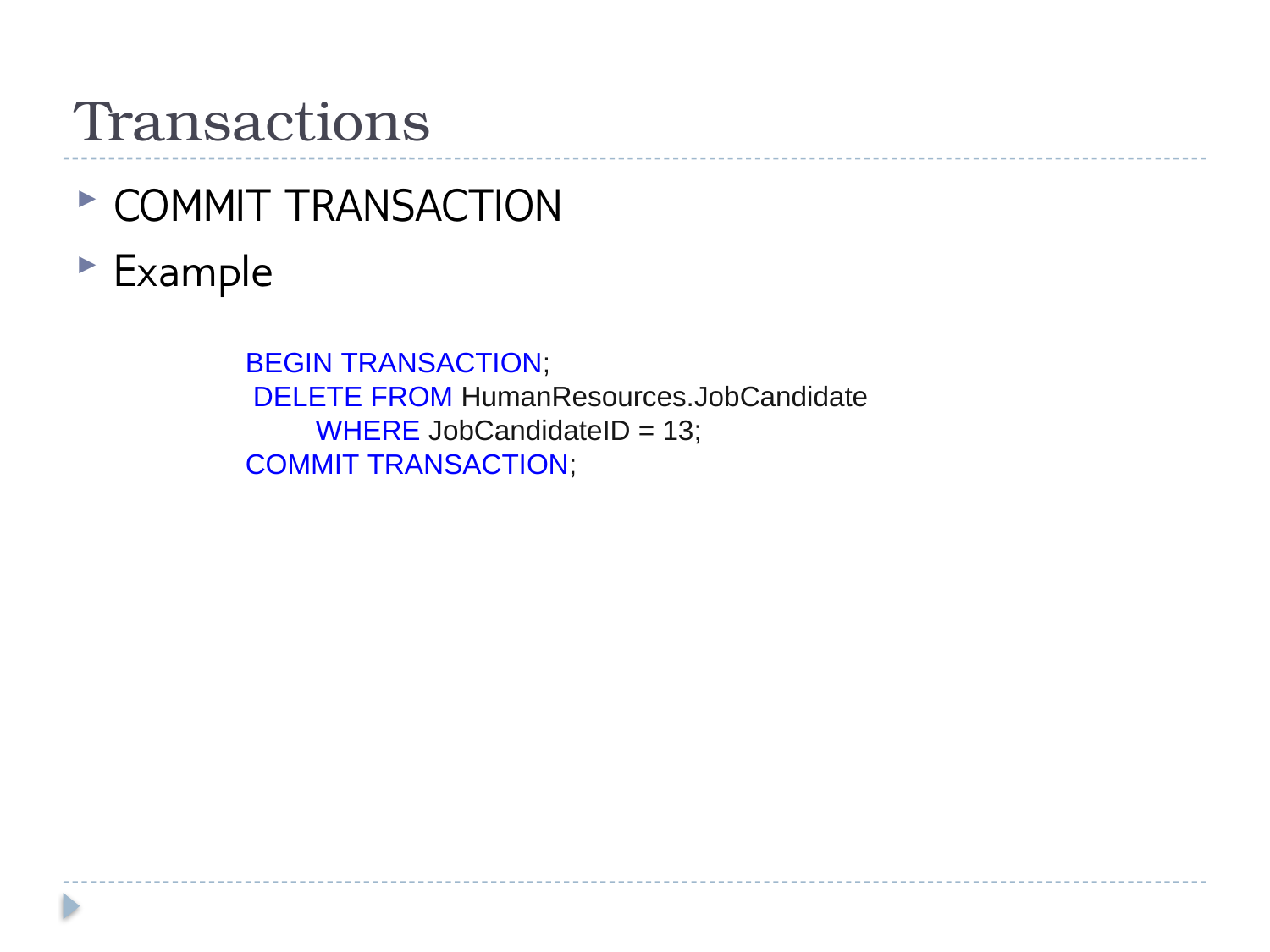

# Transactions
COMMIT TRANSACTION
Example

BEGIN TRANSACTION;
 DELETE FROM HumanResources.JobCandidate
         WHERE JobCandidateID = 13;
COMMIT TRANSACTION;